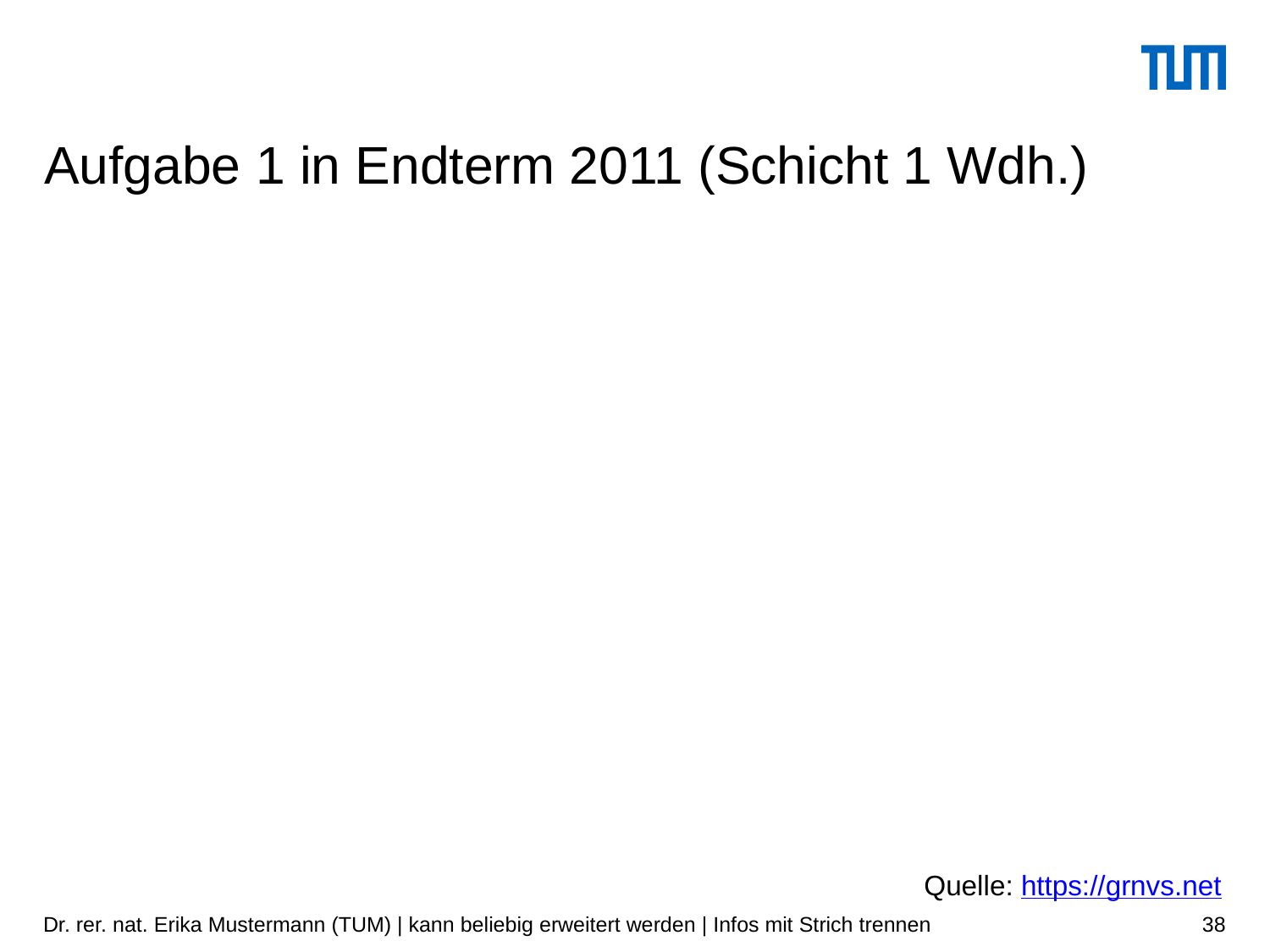

# Aufgabe 1 in Endterm 2011 (Schicht 1 Wdh.)

Quelle: https://grnvs.net
Dr. rer. nat. Erika Mustermann (TUM) | kann beliebig erweitert werden | Infos mit Strich trennen
38